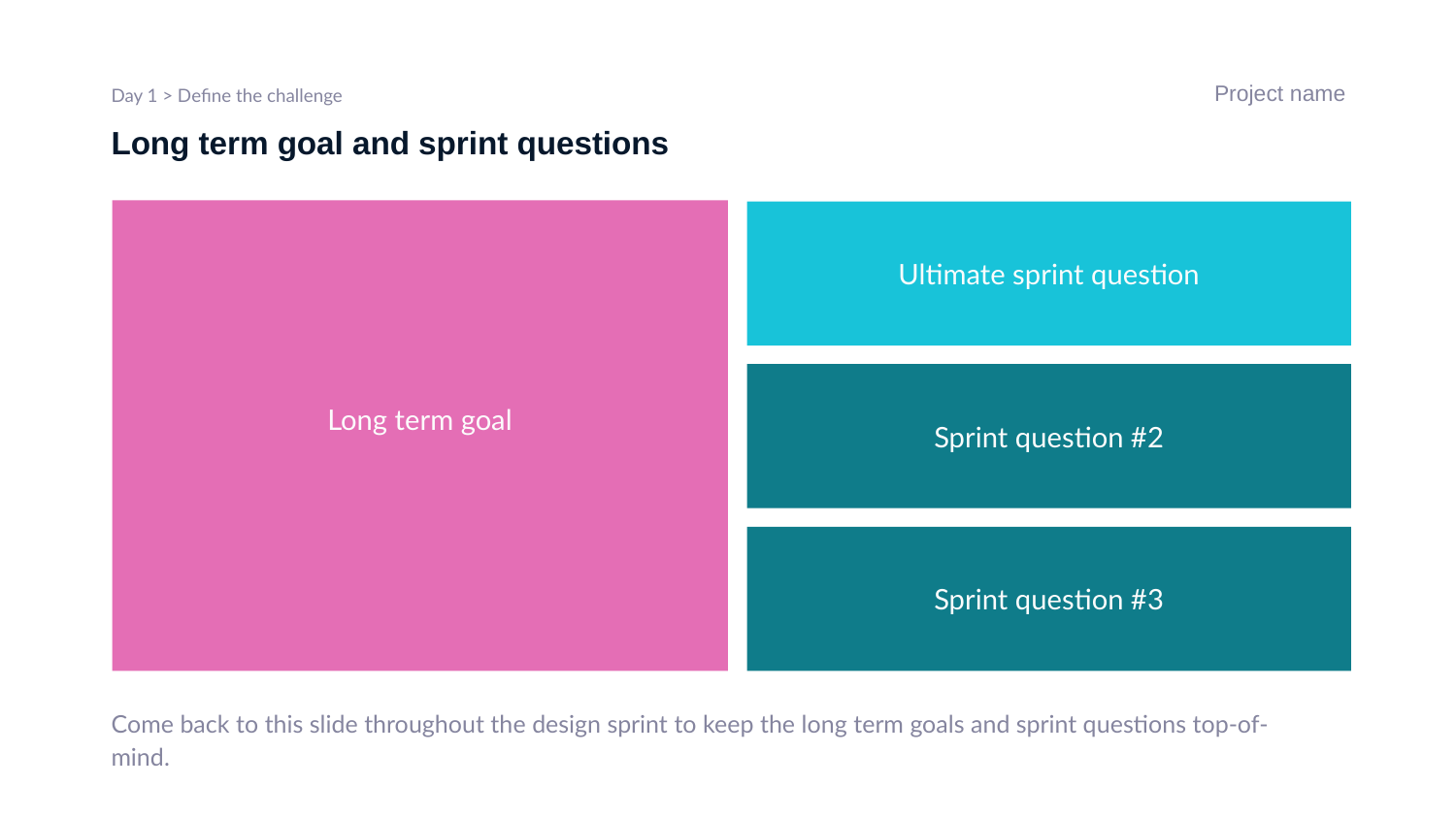

Project name
Day 1 > Define the challenge
# Long term goal and sprint questions
Long term goal

Ultimate sprint question
Sprint question #2
Sprint question #3
Come back to this slide throughout the design sprint to keep the long term goals and sprint questions top-of-mind.